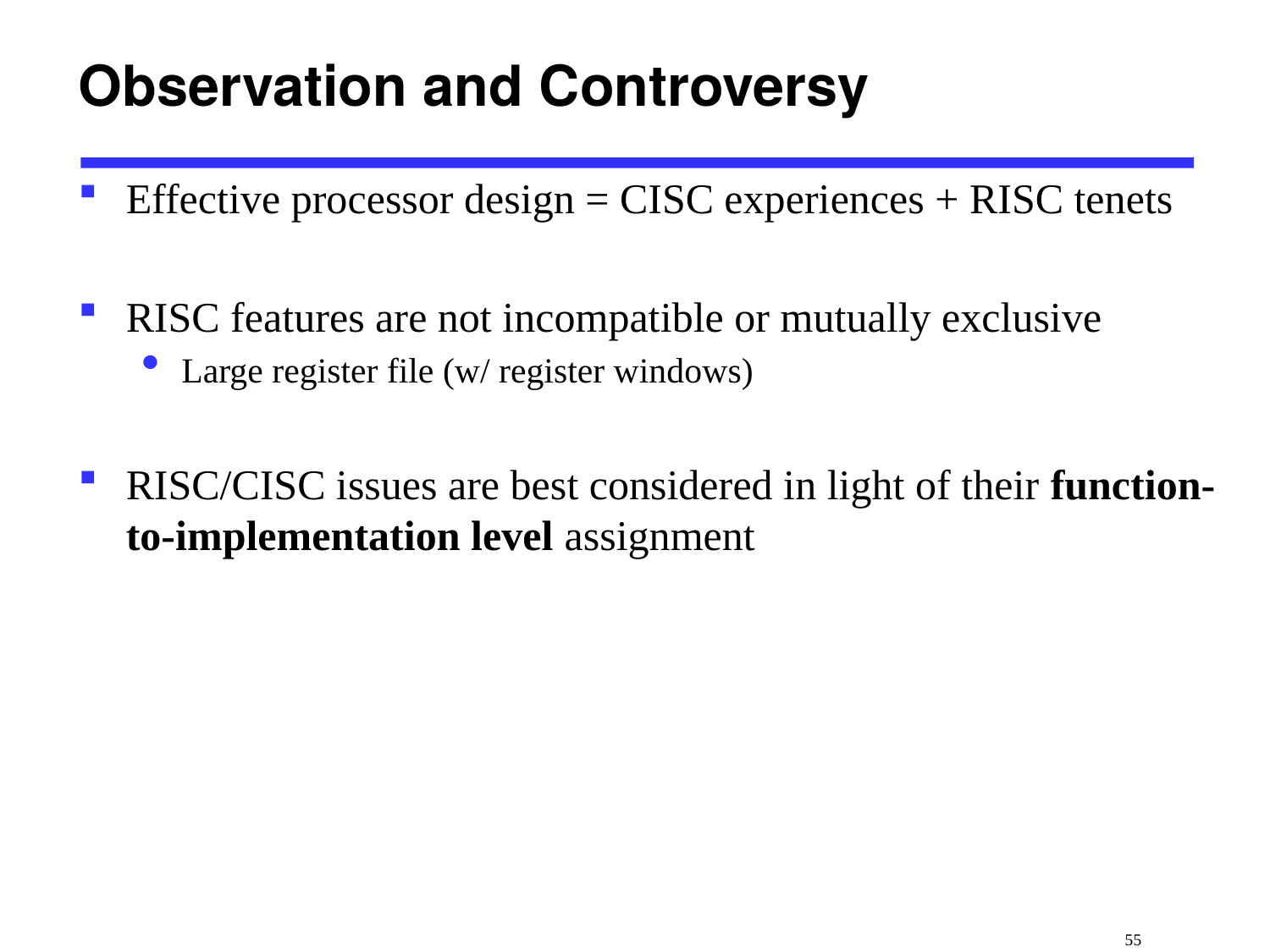

# Observation and Controversy
Effective processor design = CISC experiences + RISC tenets

RISC features are not incompatible or mutually exclusive
Large register file (w/ register windows)

RISC/CISC issues are best considered in light of their function-to-implementation level assignment
                           55